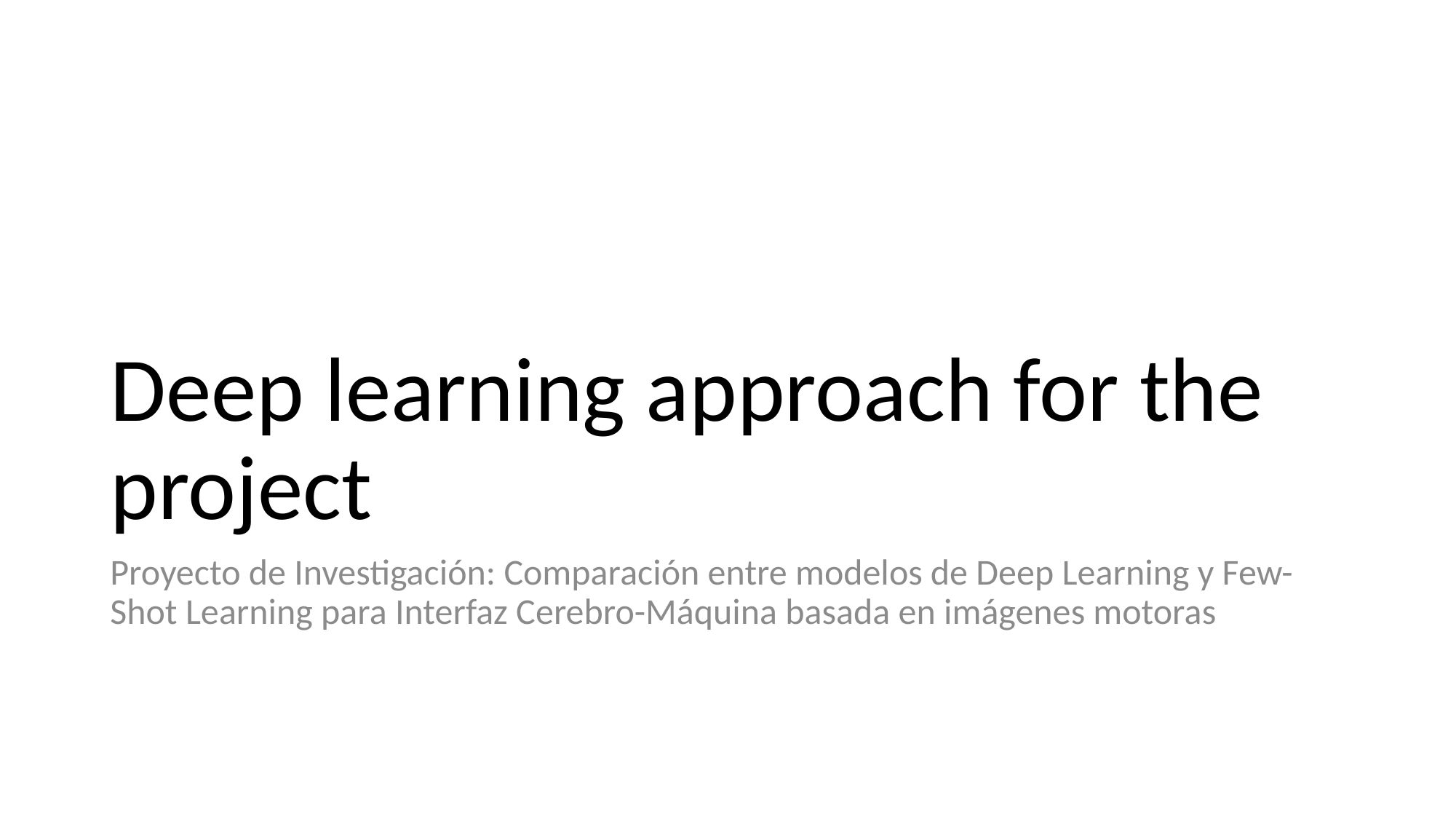

# Deep learning approach for the project
Proyecto de Investigación: Comparación entre modelos de Deep Learning y Few-Shot Learning para Interfaz Cerebro-Máquina basada en imágenes motoras